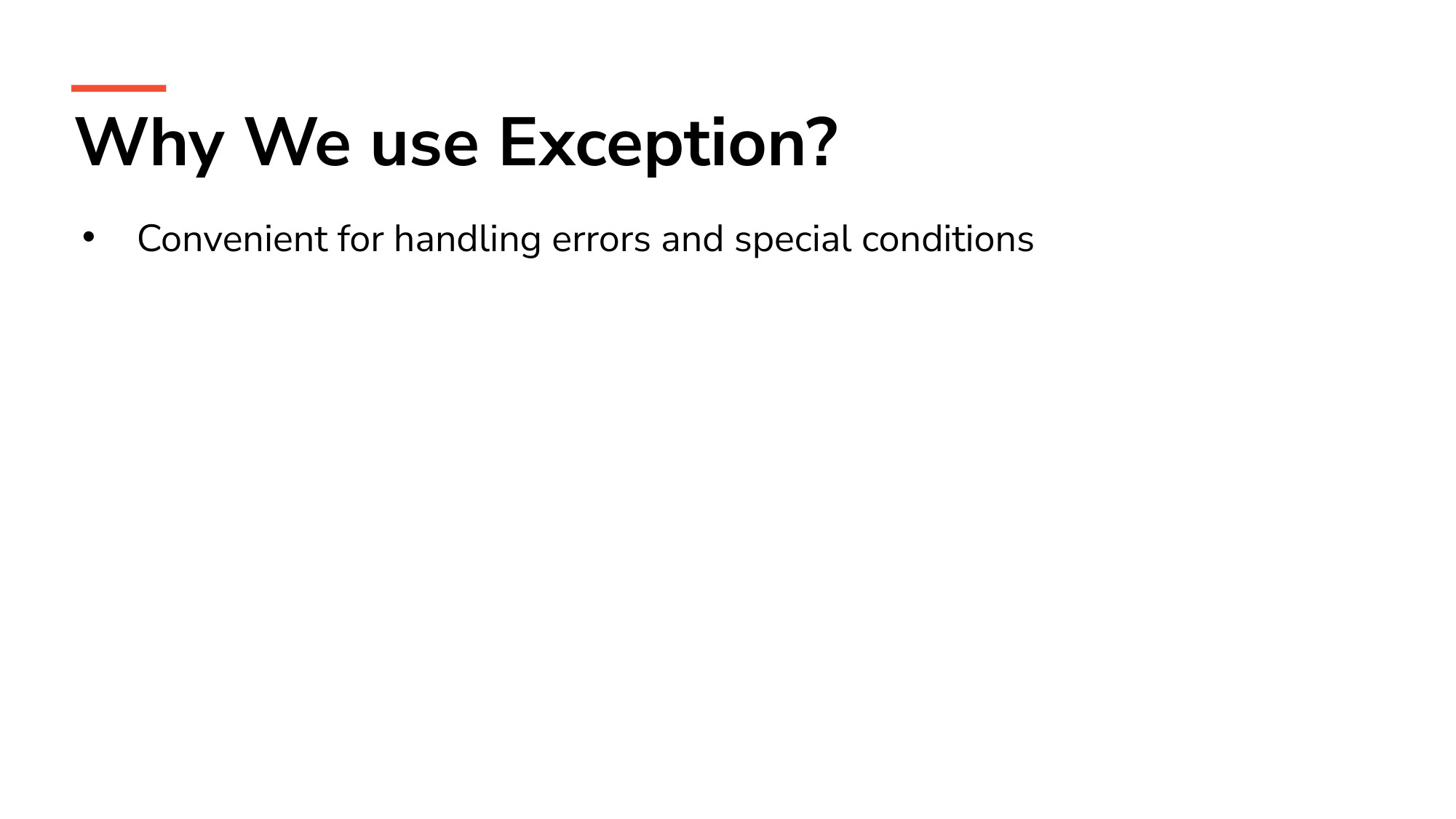

Why We use Exception?
Convenient for handling errors and special conditions